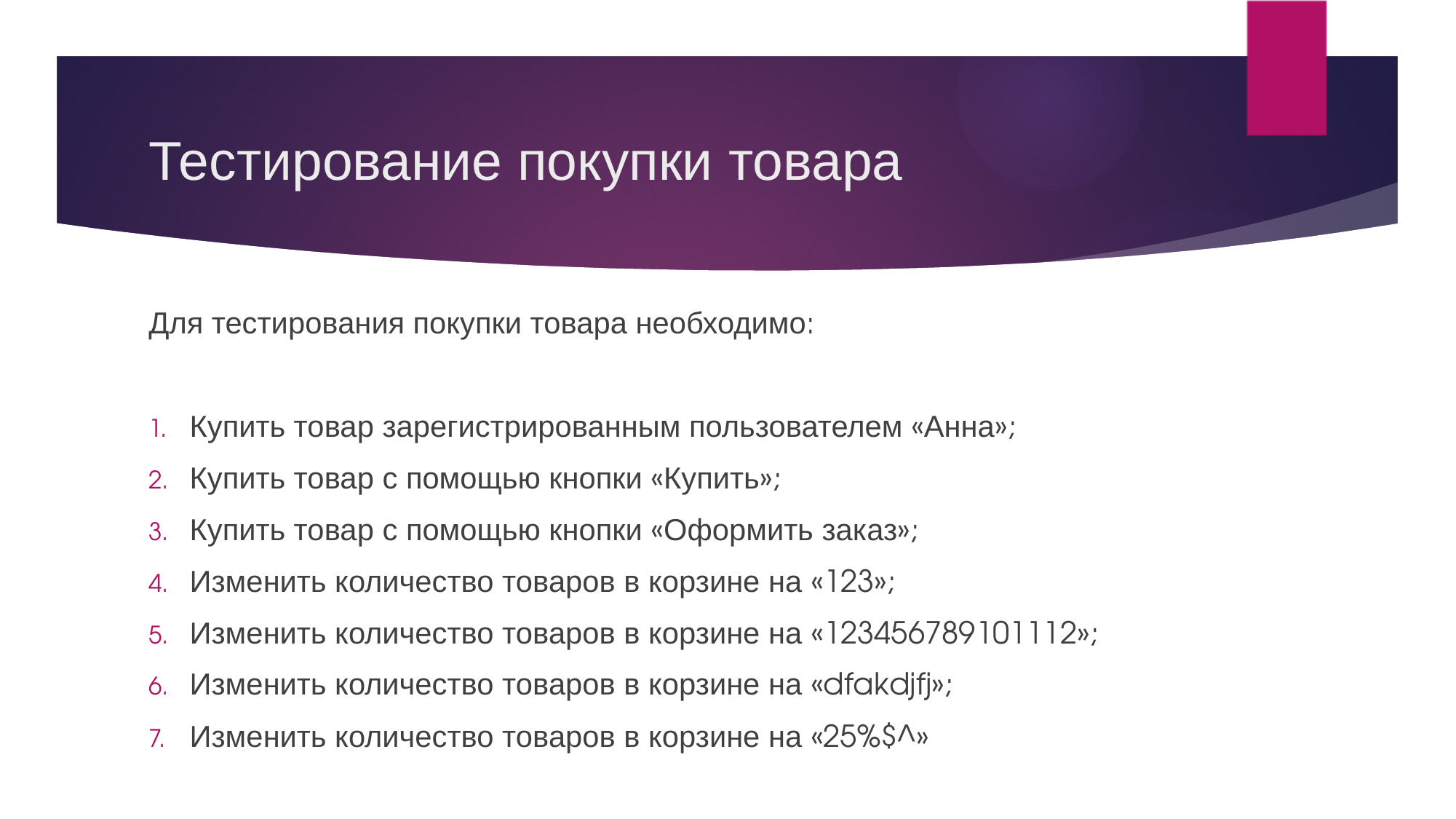

# Тестирование покупки товара

Для тестирования покупки товара необходимо:

Купить товар зарегистрированным пользователем «Анна»;
Купить товар с помощью кнопки «Купить»;
Купить товар с помощью кнопки «Оформить заказ»;
Изменить количество товаров в корзине на «123»;
Изменить количество товаров в корзине на «123456789101112»;
Изменить количество товаров в корзине на «dfakdjfj»;
Изменить количество товаров в корзине на «25%$^»